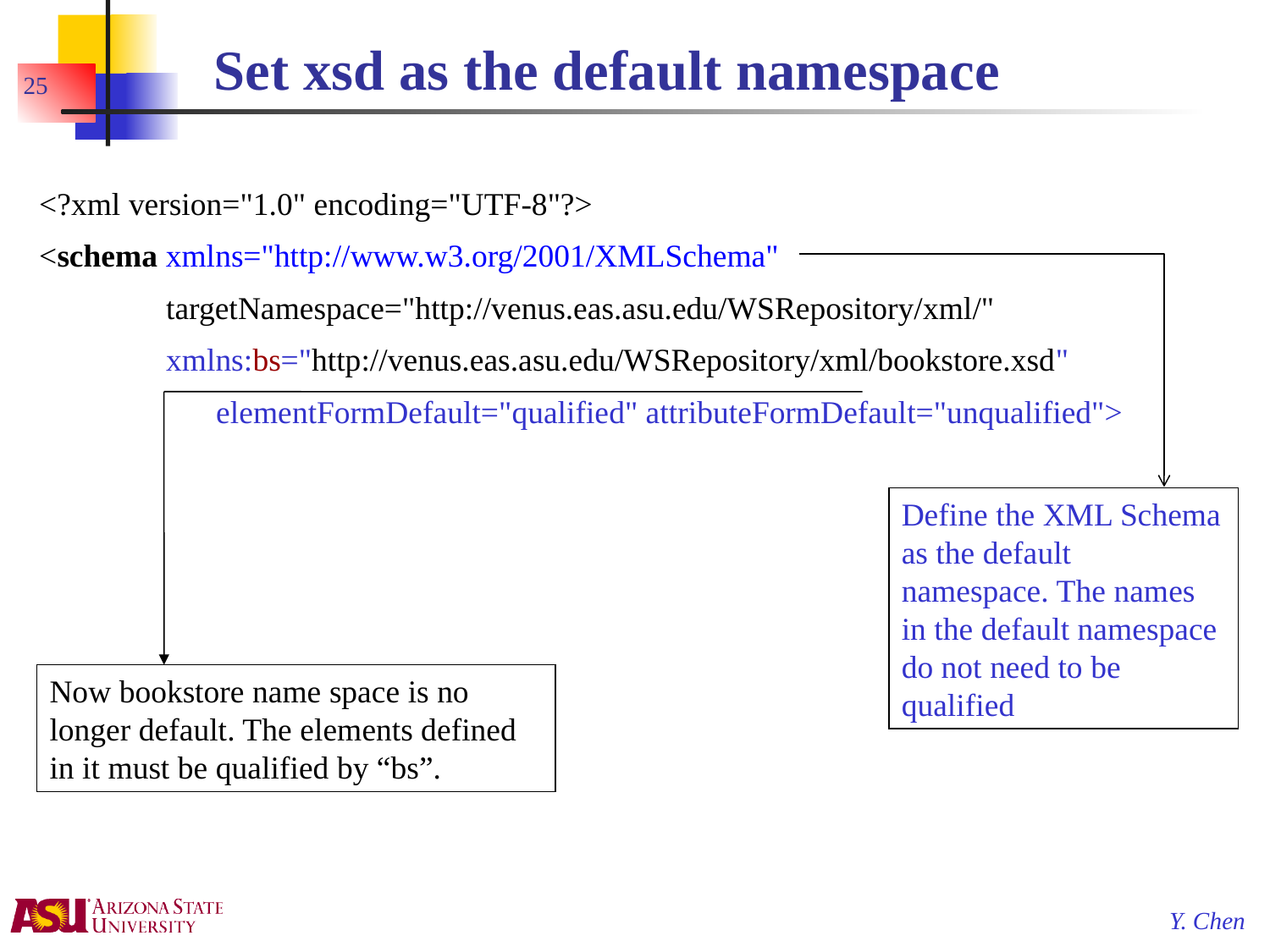

# Set xsd as the default namespace
25
<?xml version="1.0" encoding="UTF-8"?>
<schema xmlns="http://www.w3.org/2001/XMLSchema"
         	targetNamespace="http://venus.eas.asu.edu/WSRepository/xml/"
          	xmlns:bs="http://venus.eas.asu.edu/WSRepository/xml/bookstore.xsd"
                      elementFormDefault="qualified" attributeFormDefault="unqualified">

Define the XML Schema as the default namespace. The names in the default namespace do not need to be qualified
Now bookstore name space is no longer default. The elements defined in it must be qualified by “bs”.